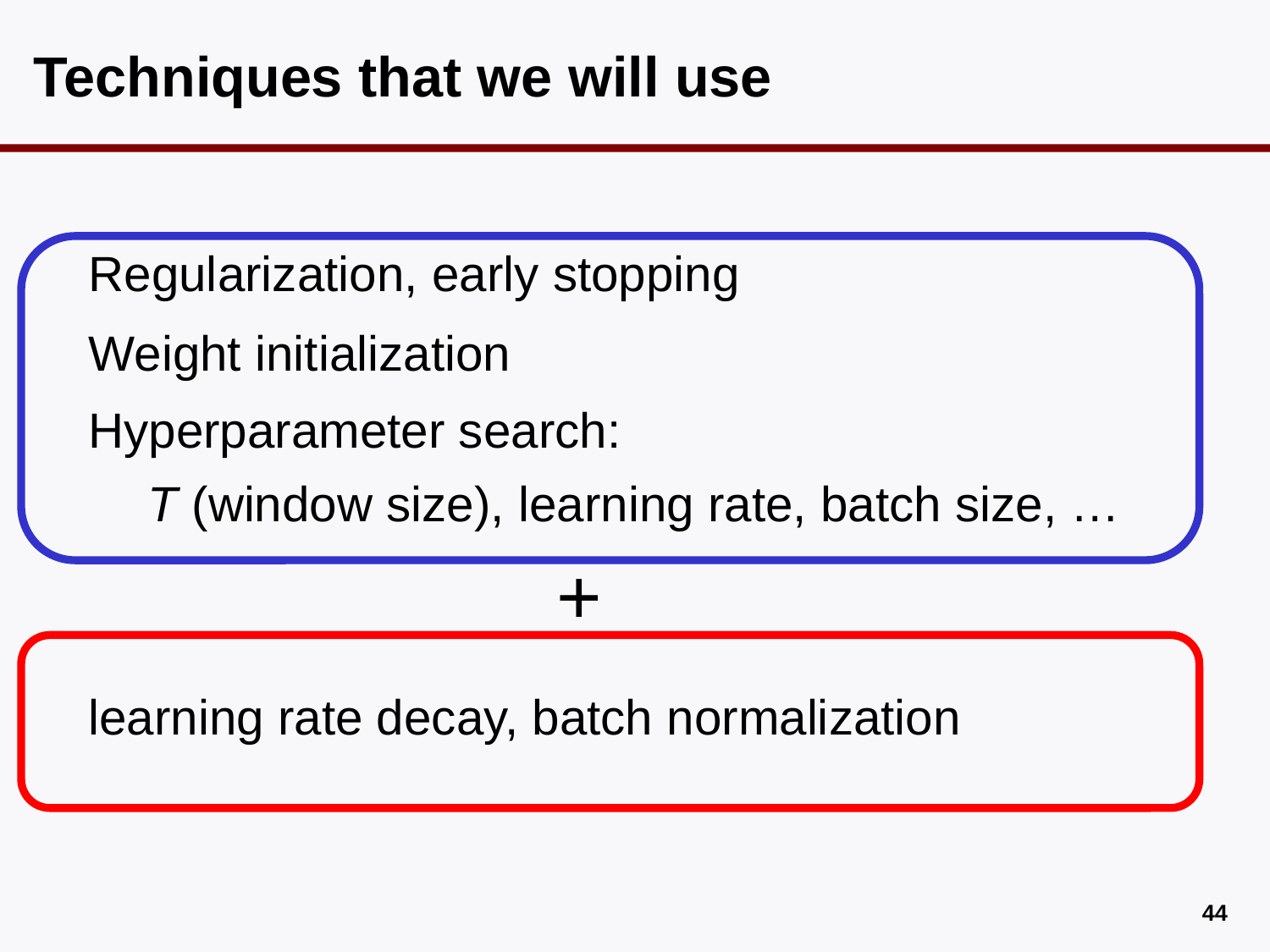

# Techniques that we will use

Regularization, early stopping
Weight initialization
Hyperparameter search:
T (window size), learning rate, batch size, …
+

learning rate decay, batch normalization
44